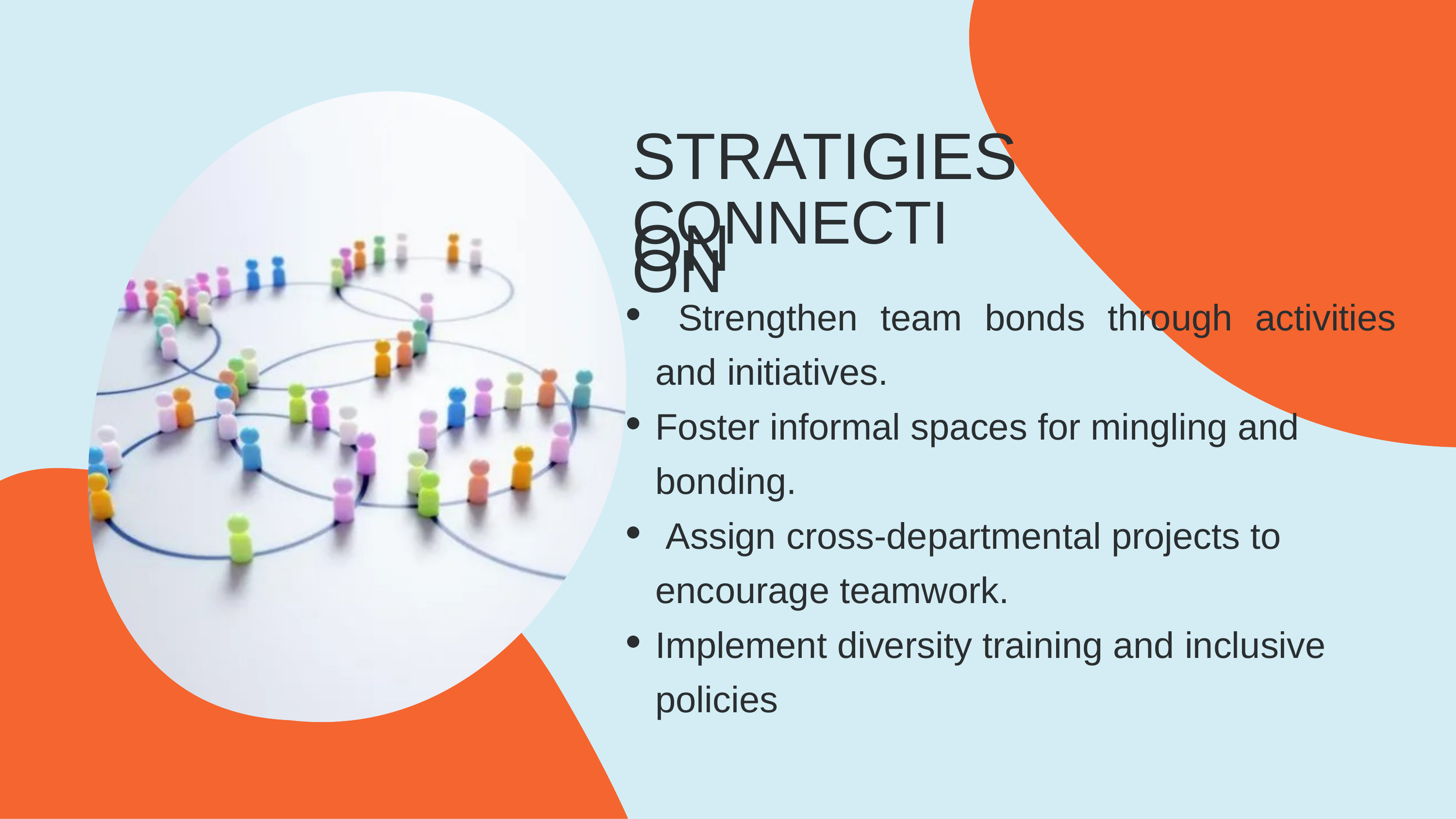

STRATIGIES ON
CONNECTION

 Strengthen team bonds through activities and initiatives.
Foster informal spaces for mingling and bonding.
 Assign cross-departmental projects to encourage teamwork.
Implement diversity training and inclusive policies